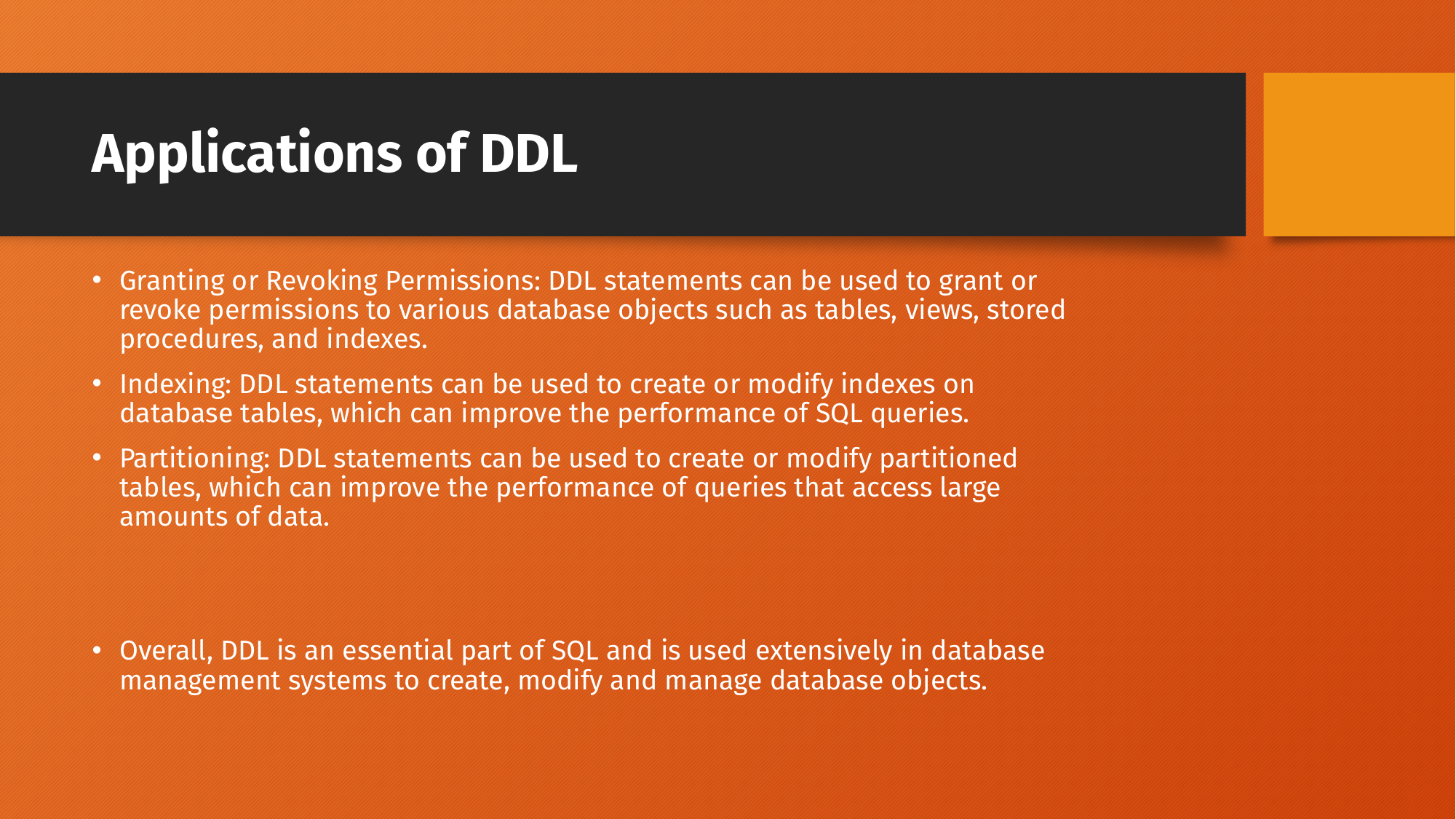

# Applications of DDL
Granting or Revoking Permissions: DDL statements can be used to grant or revoke permissions to various database objects such as tables, views, stored procedures, and indexes.
Indexing: DDL statements can be used to create or modify indexes on database tables, which can improve the performance of SQL queries.
Partitioning: DDL statements can be used to create or modify partitioned tables, which can improve the performance of queries that access large amounts of data.

Overall, DDL is an essential part of SQL and is used extensively in database management systems to create, modify and manage database objects.